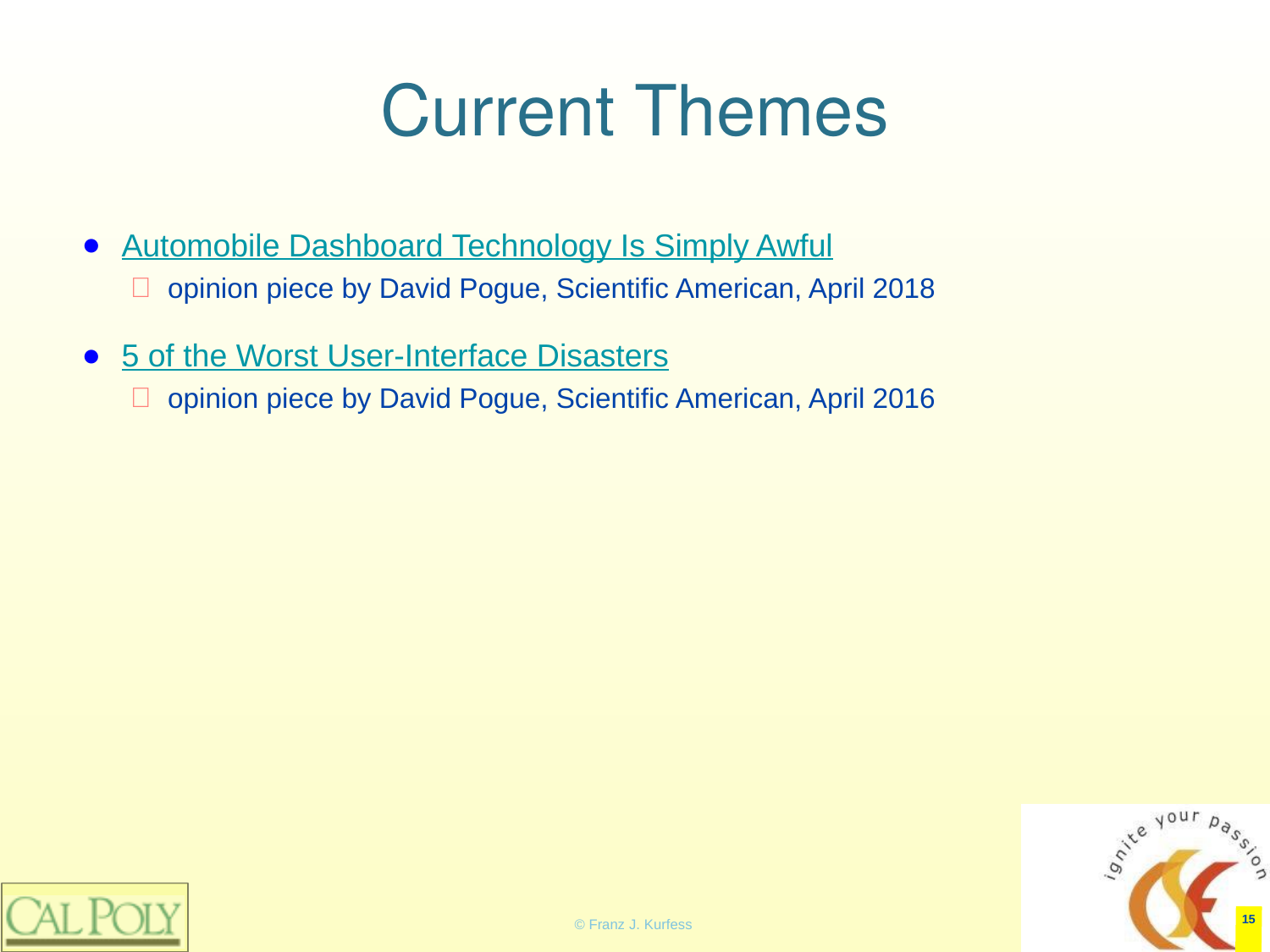

# Current Themes
Automobile Dashboard Technology Is Simply Awful
opinion piece by David Pogue, Scientific American, April 2018
5 of the Worst User-Interface Disasters
opinion piece by David Pogue, Scientific American, April 2016
15